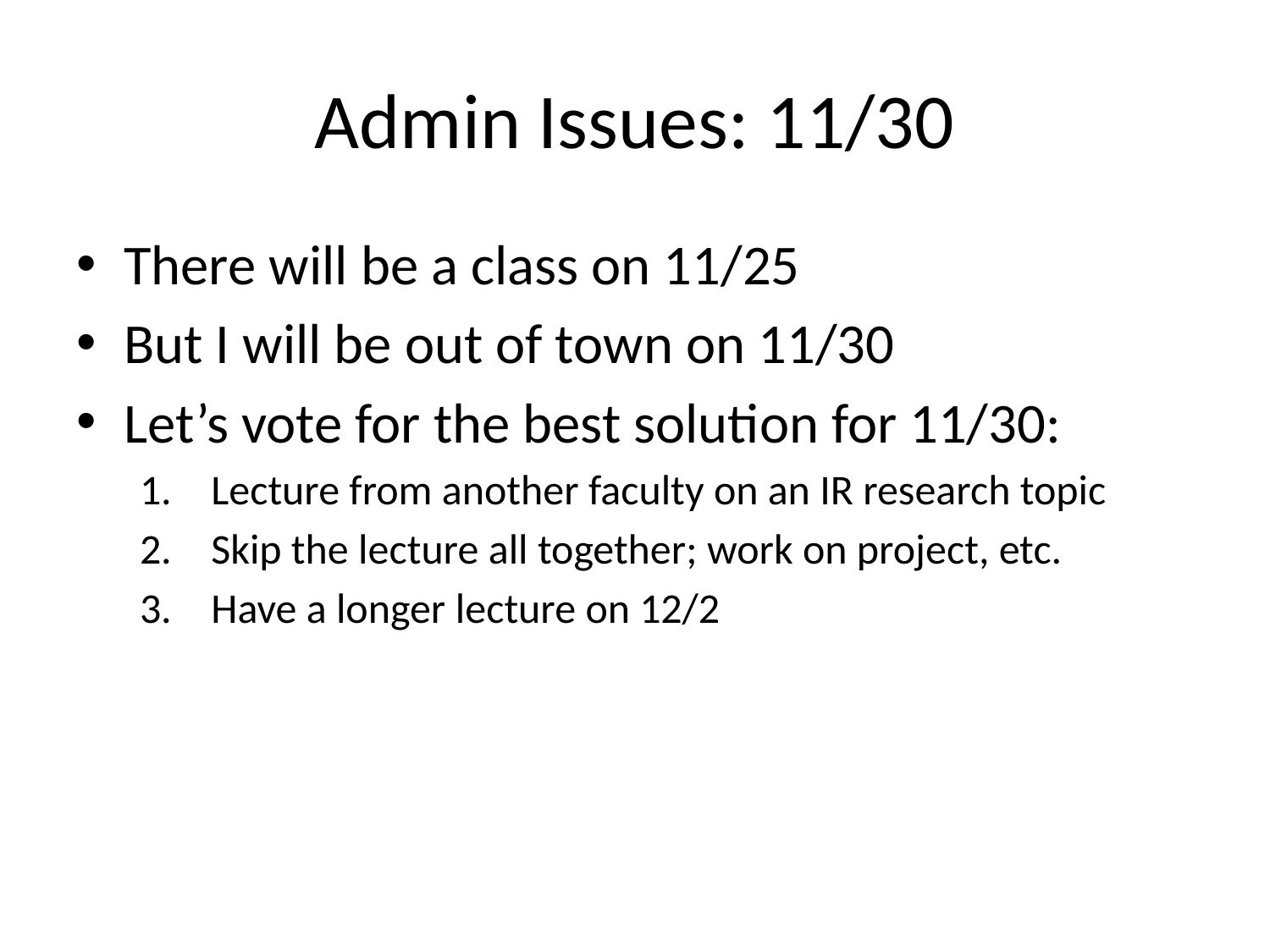

# Admin Issues: 11/30
There will be a class on 11/25
But I will be out of town on 11/30
Let’s vote for the best solution for 11/30:
Lecture from another faculty on an IR research topic
Skip the lecture all together; work on project, etc.
Have a longer lecture on 12/2